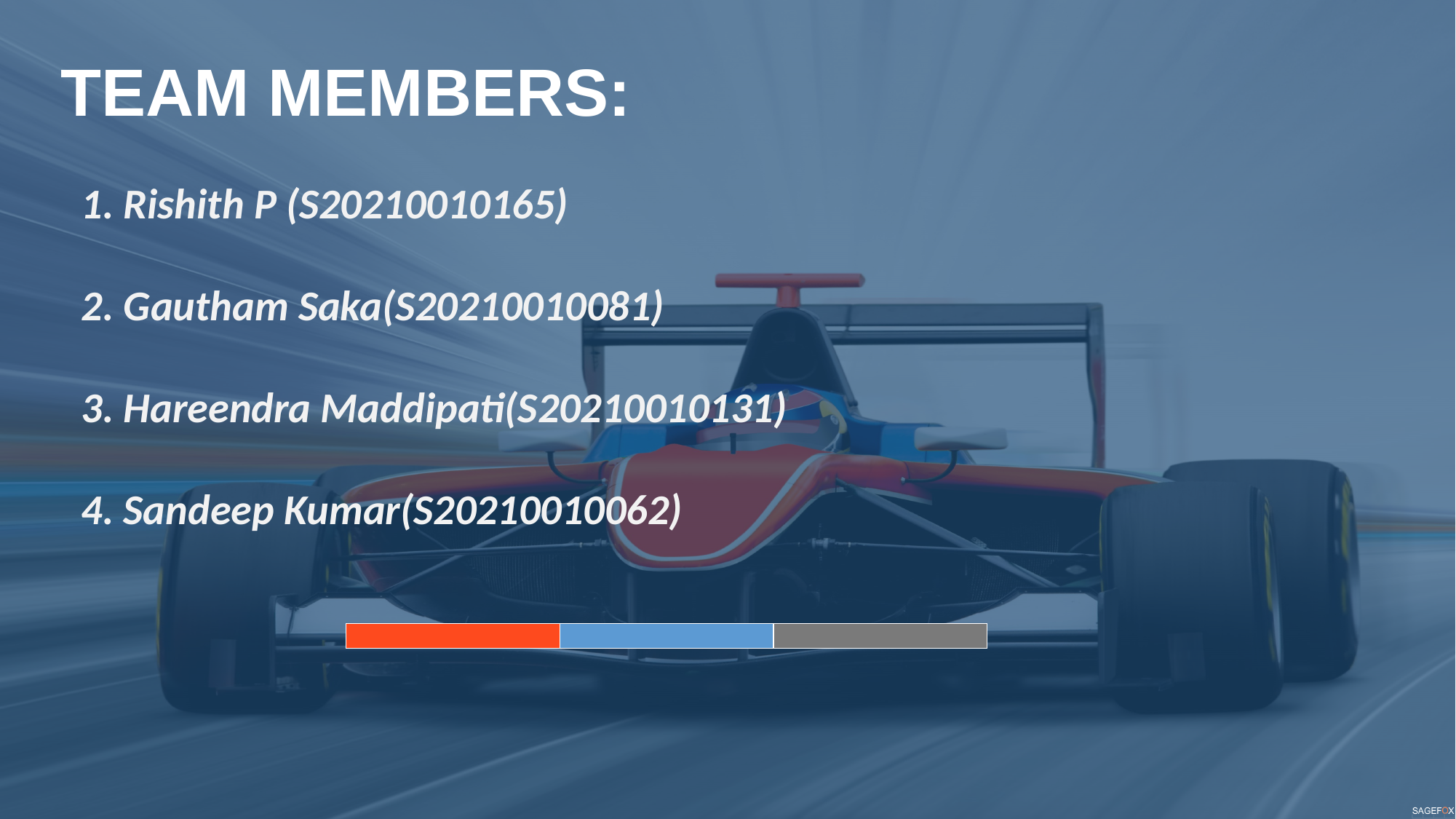

TEAM MEMBERS:
1. Rishith P (S20210010165)
2. Gautham Saka(S20210010081)
3. Hareendra Maddipati(S20210010131)
4. Sandeep Kumar(S20210010062)